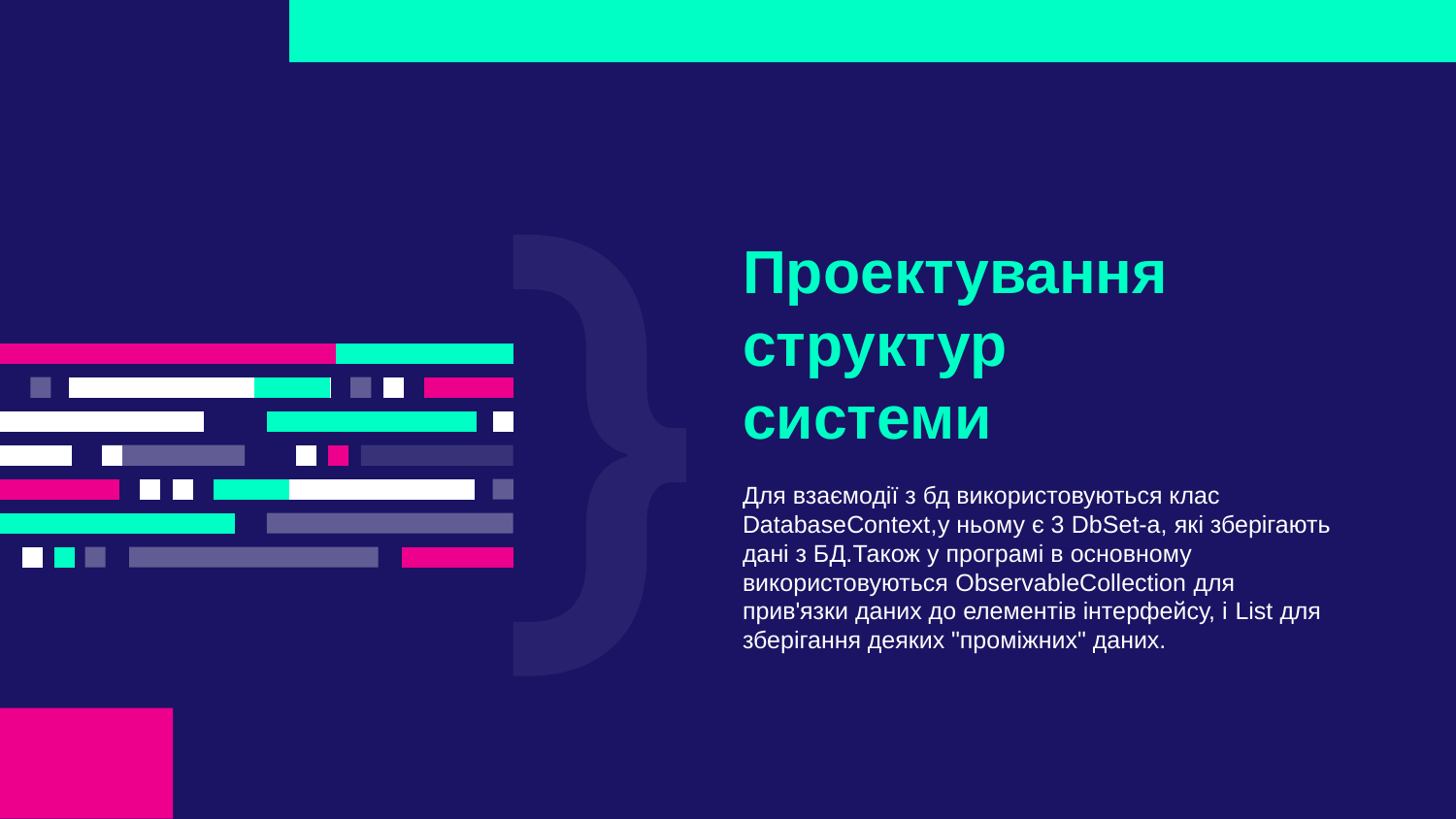

# Проектування структур системи
Для взаємодії з бд використовуються клас DatabaseContext,у ньому є 3 DbSet-a, які зберігають дані з БД.Також у програмі в основному використовуються ObservableCollection для прив'язки даних до елементів інтерфейсу, і List для зберігання деяких "проміжних" даних.